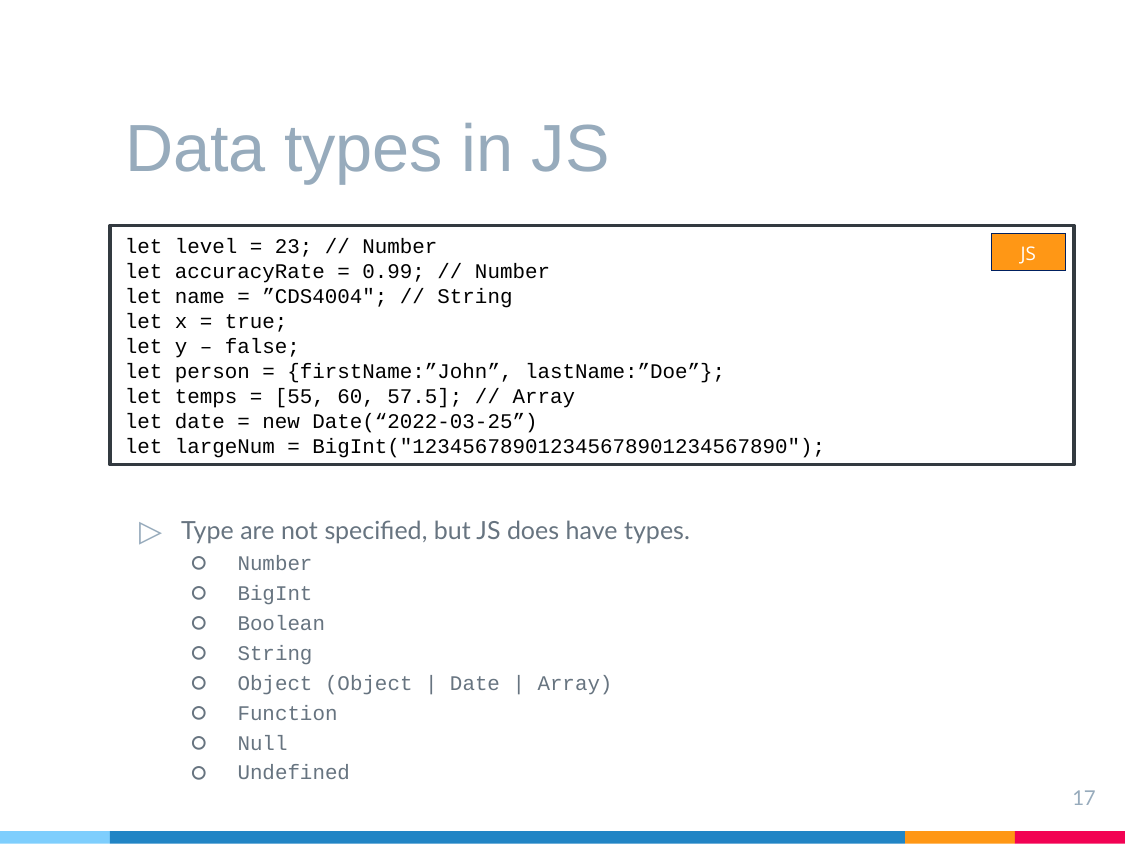

# Data types in JS
let level = 23; // Number
let accuracyRate = 0.99; // Number
let name = ”CDS4004"; // String
let x = true;
let y – false;
let person = {firstName:”John”, lastName:”Doe”};
let temps = [55, 60, 57.5]; // Array
let date = new Date(“2022-03-25”)
let largeNum = BigInt("123456789012345678901234567890");
JS
Type are not specified, but JS does have types.
Number
BigInt
Boolean
String
Object (Object | Date | Array)
Function
Null
Undefined

17